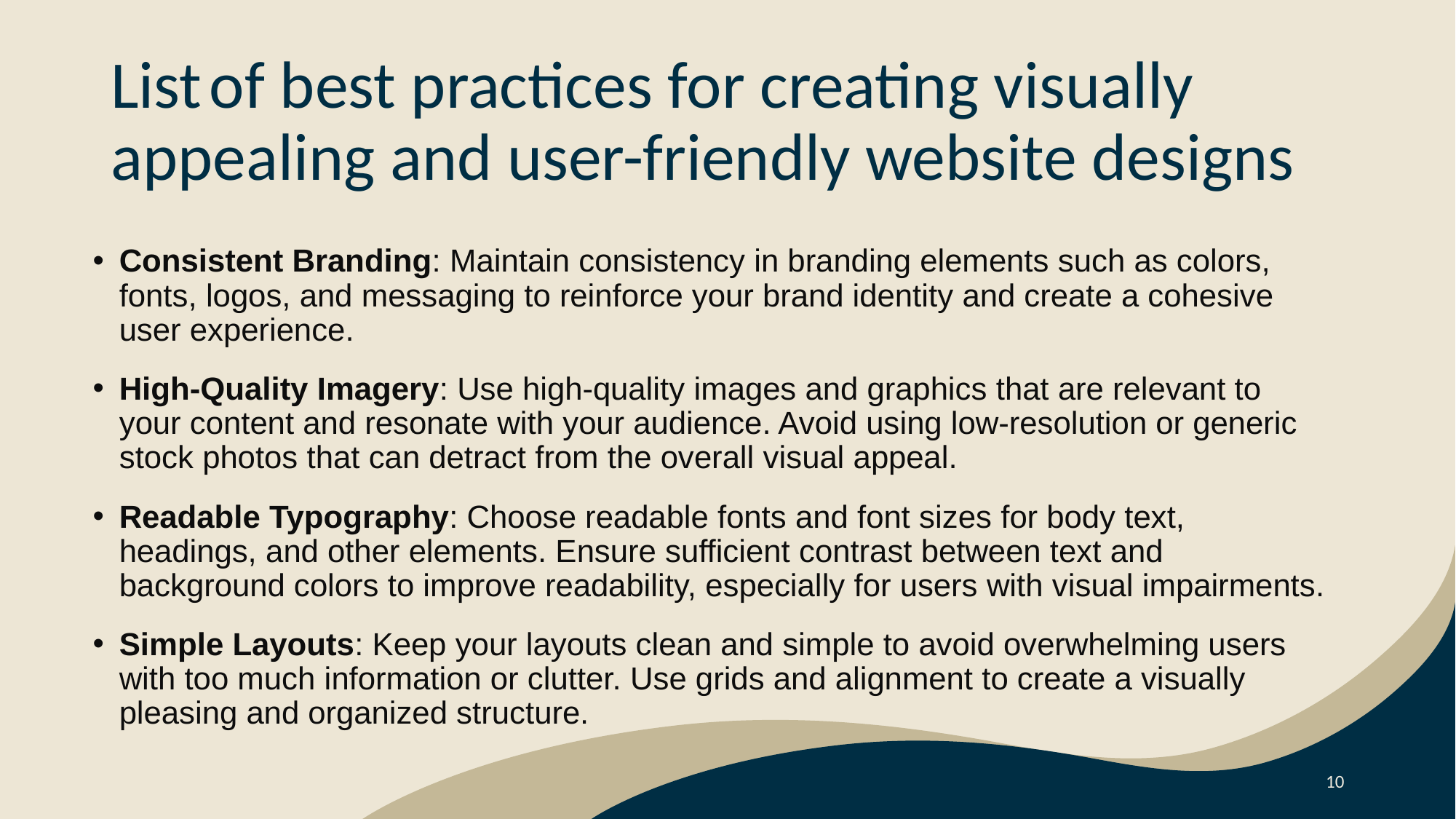

# List of best practices for creating visually appealing and user-friendly website designs
Consistent Branding: Maintain consistency in branding elements such as colors, fonts, logos, and messaging to reinforce your brand identity and create a cohesive user experience.
High-Quality Imagery: Use high-quality images and graphics that are relevant to your content and resonate with your audience. Avoid using low-resolution or generic stock photos that can detract from the overall visual appeal.
Readable Typography: Choose readable fonts and font sizes for body text, headings, and other elements. Ensure sufficient contrast between text and background colors to improve readability, especially for users with visual impairments.
Simple Layouts: Keep your layouts clean and simple to avoid overwhelming users with too much information or clutter. Use grids and alignment to create a visually pleasing and organized structure.

10